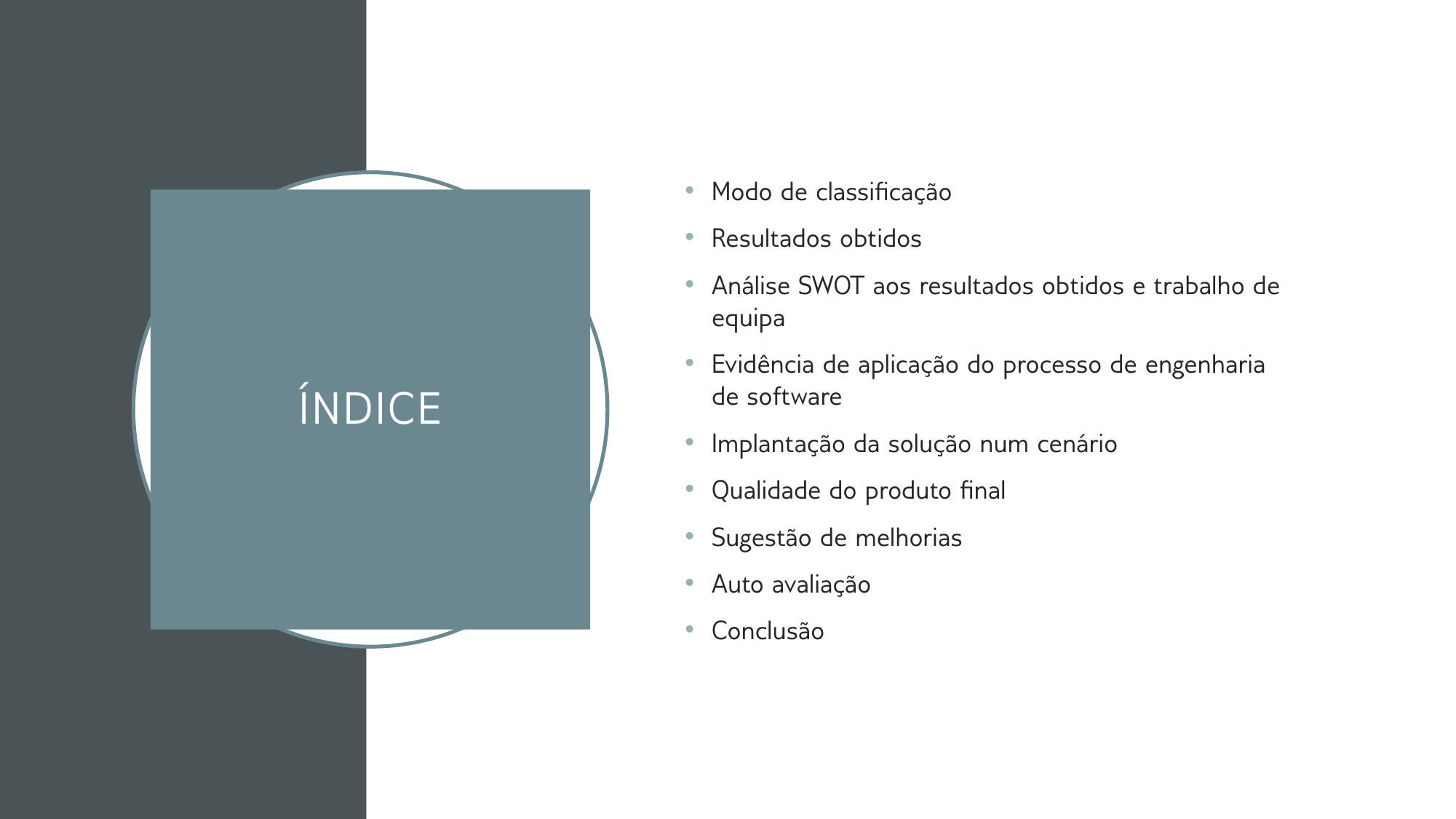

Modo de classificação
Resultados obtidos
Análise SWOT aos resultados obtidos e trabalho de equipa
Evidência de aplicação do processo de engenharia de software
Implantação da solução num cenário
Qualidade do produto final
Sugestão de melhorias
Auto avaliação
Conclusão

# Índice